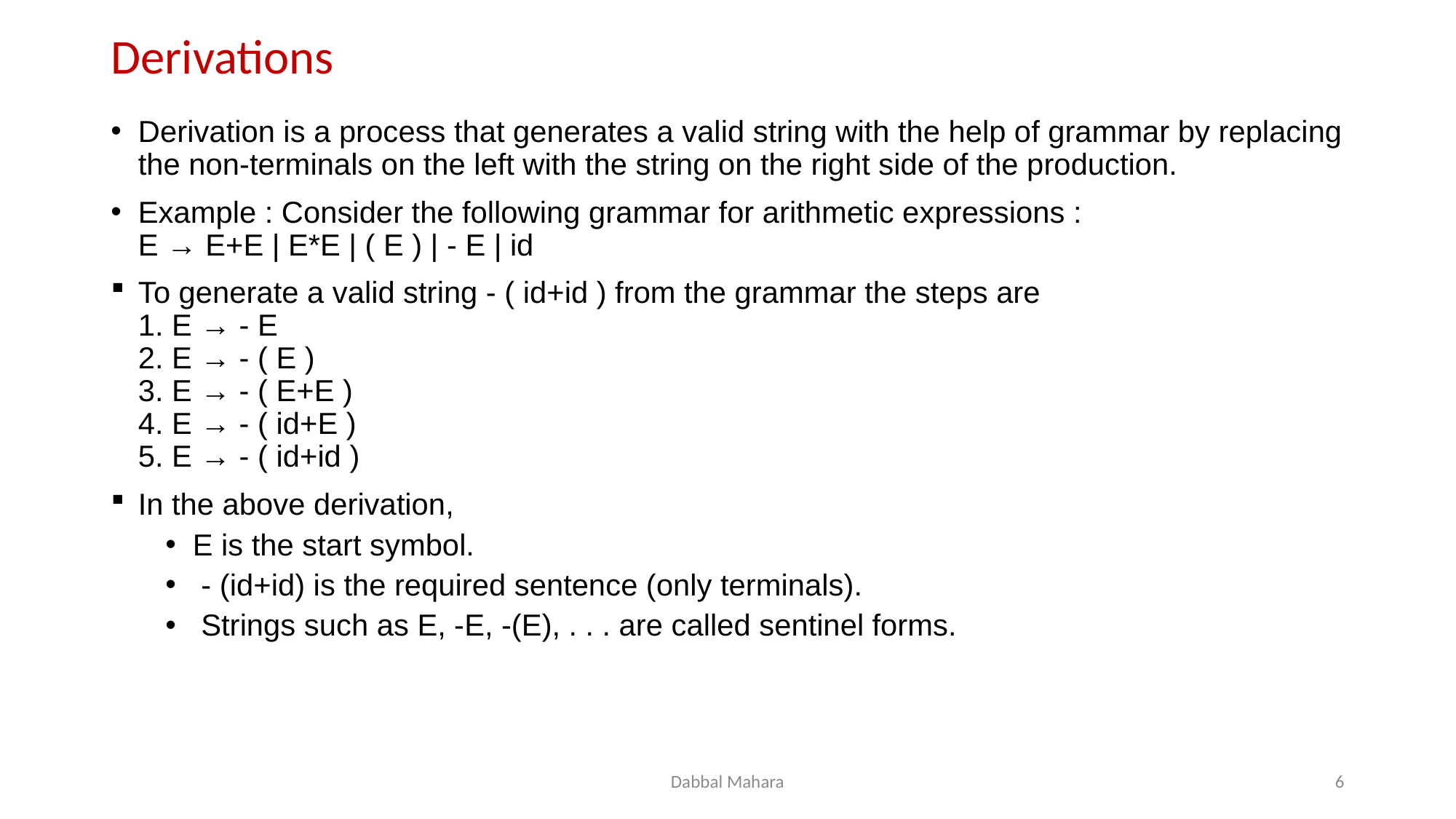

# Derivations
Derivation is a process that generates a valid string with the help of grammar by replacing the non-terminals on the left with the string on the right side of the production.
Example : Consider the following grammar for arithmetic expressions :
E → E+E | E*E | ( E ) | - E | id
To generate a valid string - ( id+id ) from the grammar the steps are
1. E → - E
2. E → - ( E )
3. E → - ( E+E )
4. E → - ( id+E )
5. E → - ( id+id )
In the above derivation,
E is the start symbol.
 - (id+id) is the required sentence (only terminals).
 Strings such as E, -E, -(E), . . . are called sentinel forms.
Dabbal Mahara
6